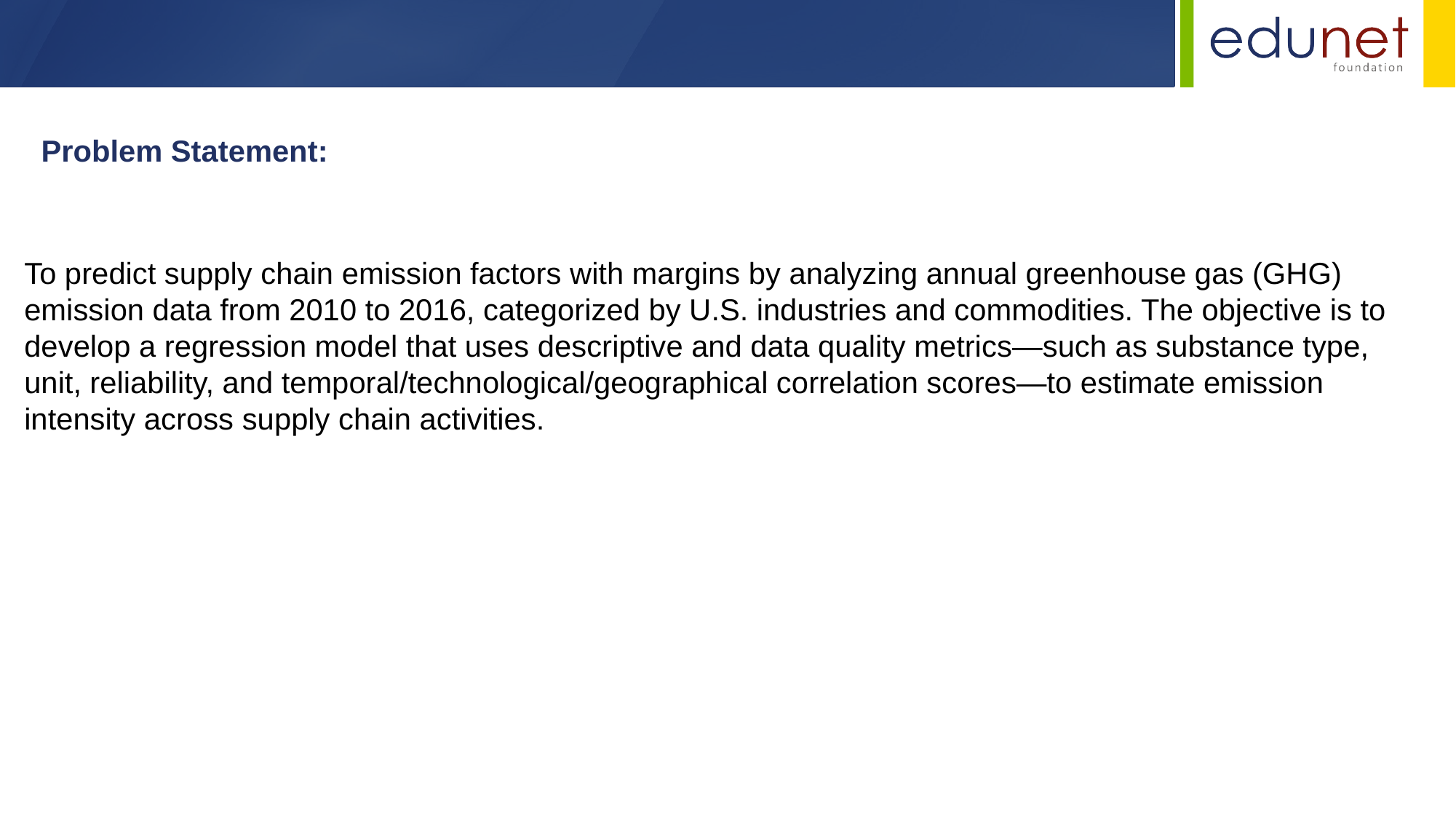

Problem Statement:
To predict supply chain emission factors with margins by analyzing annual greenhouse gas (GHG) emission data from 2010 to 2016, categorized by U.S. industries and commodities. The objective is to develop a regression model that uses descriptive and data quality metrics—such as substance type, unit, reliability, and temporal/technological/geographical correlation scores—to estimate emission intensity across supply chain activities.